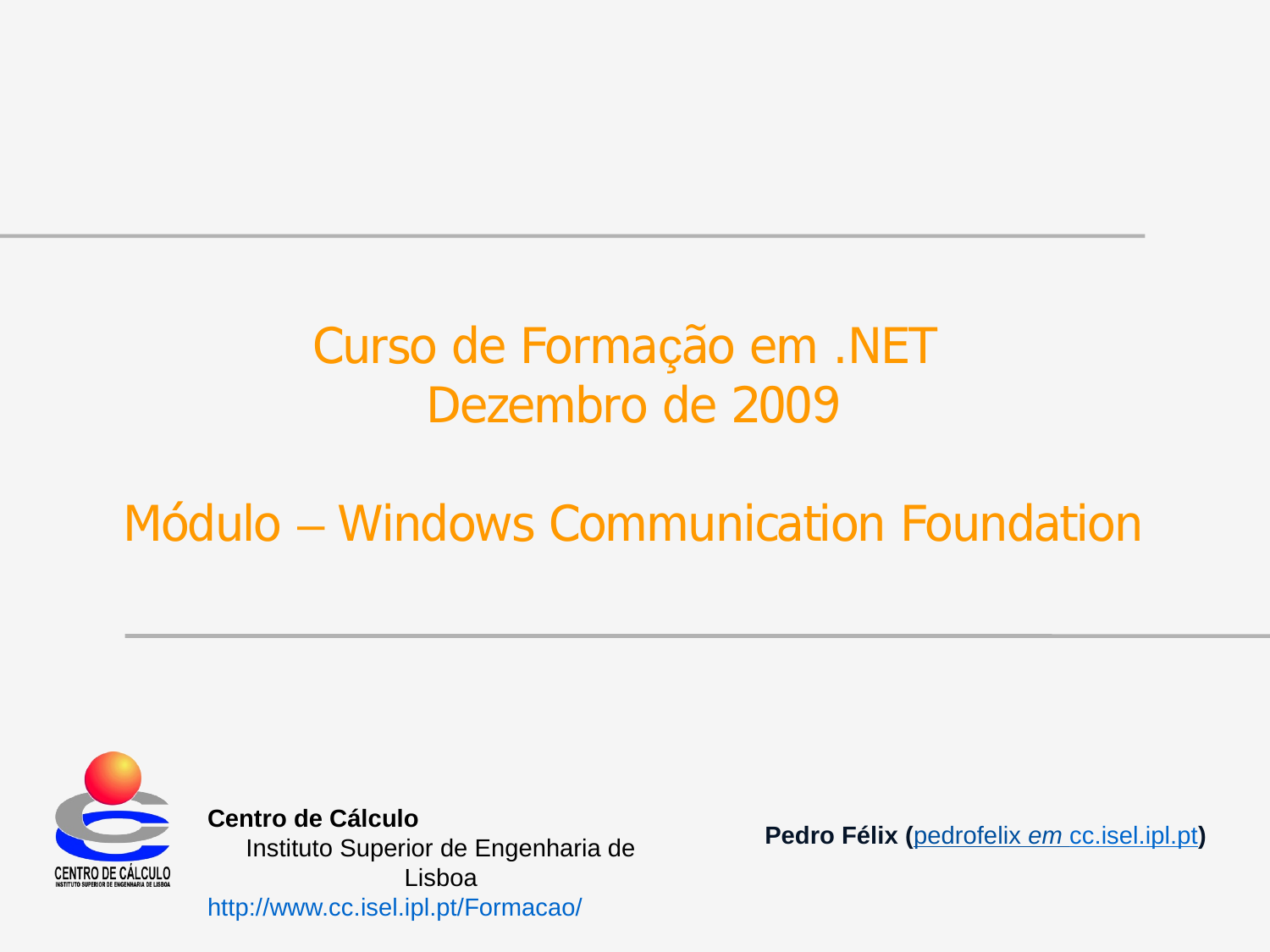

# Curso de Formação em .NET Dezembro de 2009 Módulo – Windows Communication Foundation
Centro de Cálculo
Instituto Superior de Engenharia de Lisboa
http://www.cc.isel.ipl.pt/Formacao/

Pedro Félix (pedrofelix em cc.isel.ipl.pt)